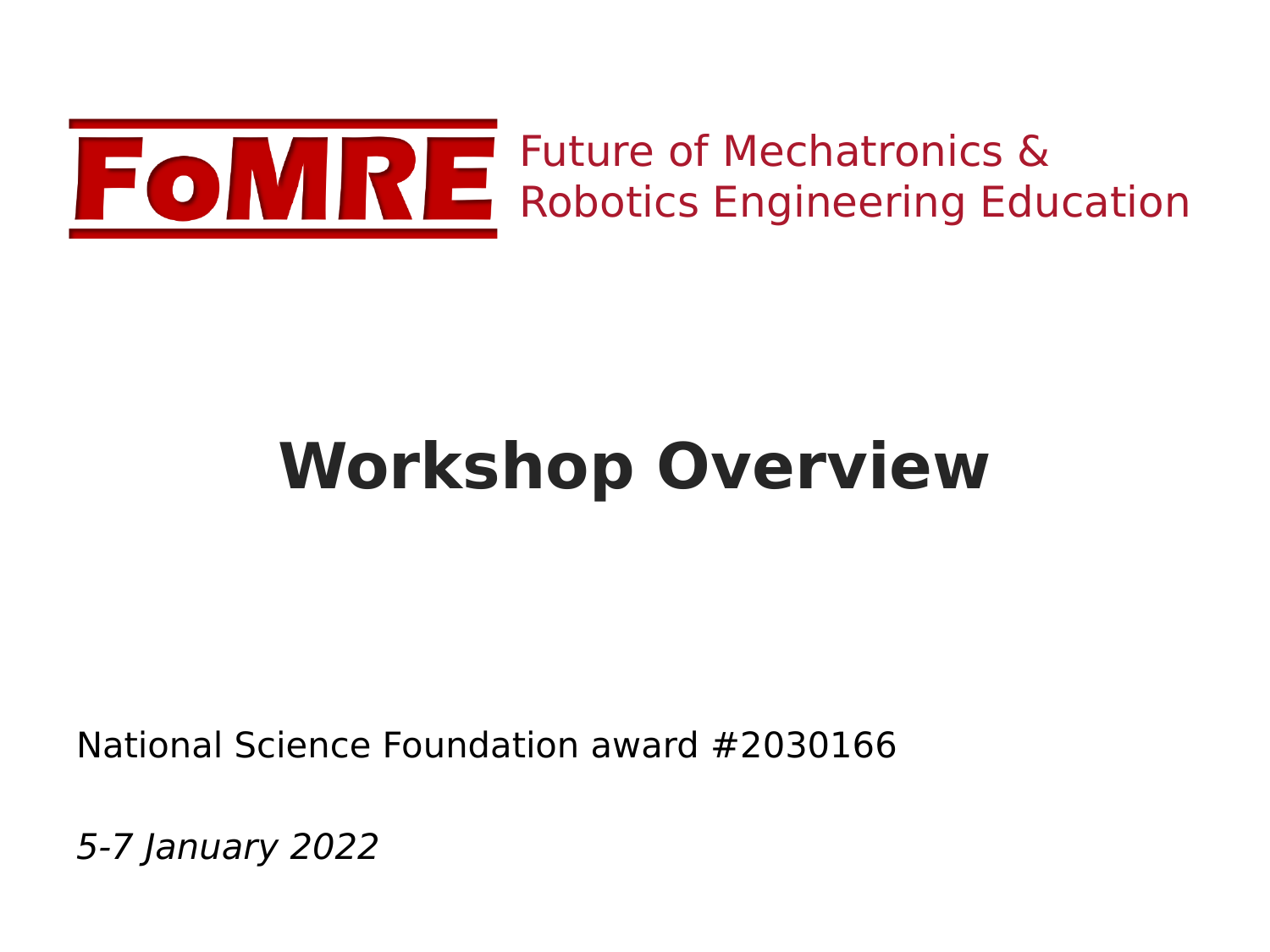

# Workshop Overview
National Science Foundation award #2030166

5-7 January 2022